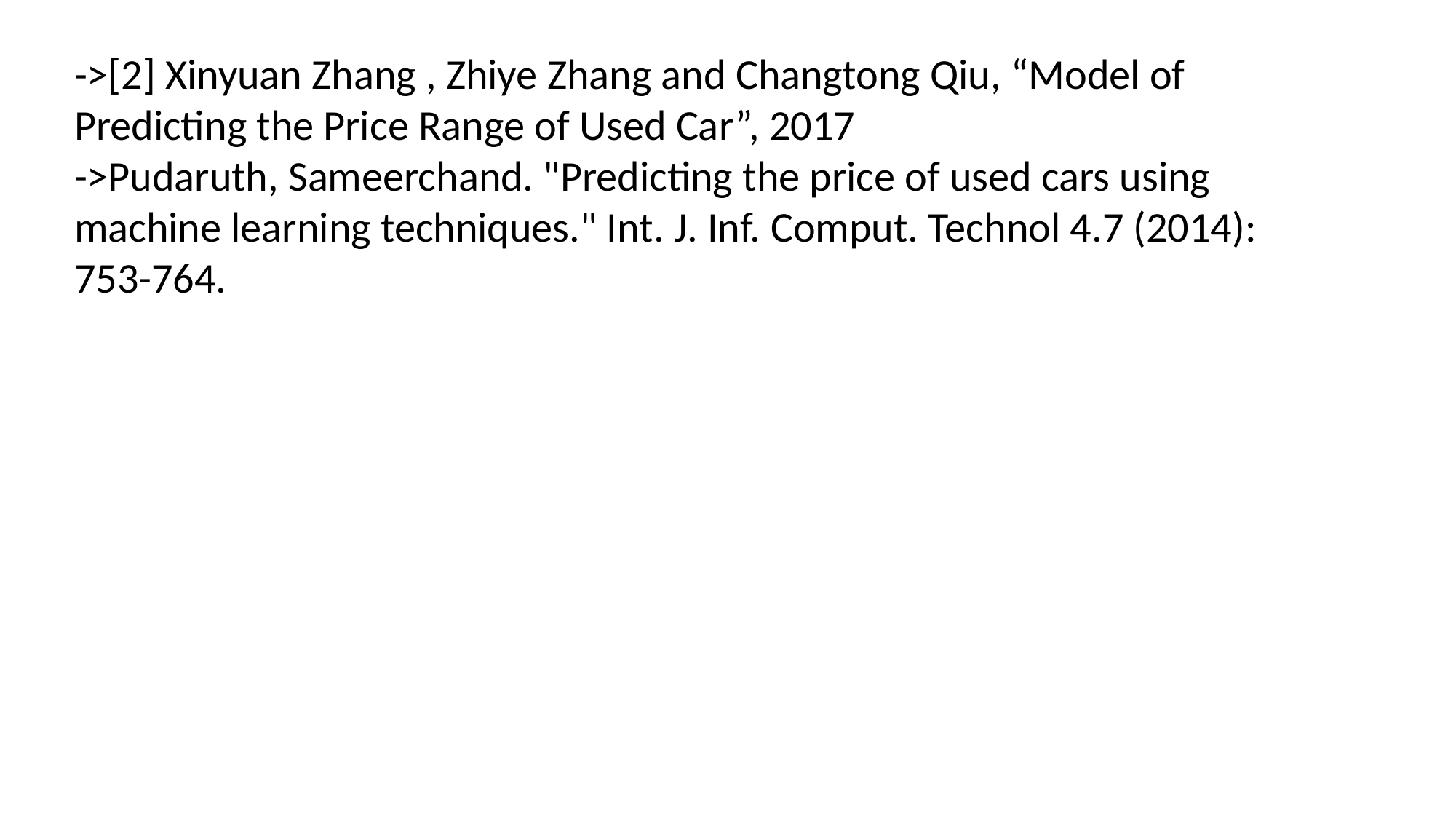

->[2] Xinyuan Zhang , Zhiye Zhang and Changtong Qiu, “Model of Predicting the Price Range of Used Car”, 2017
->Pudaruth, Sameerchand. "Predicting the price of used cars using machine learning techniques." Int. J. Inf. Comput. Technol 4.7 (2014): 753-764.